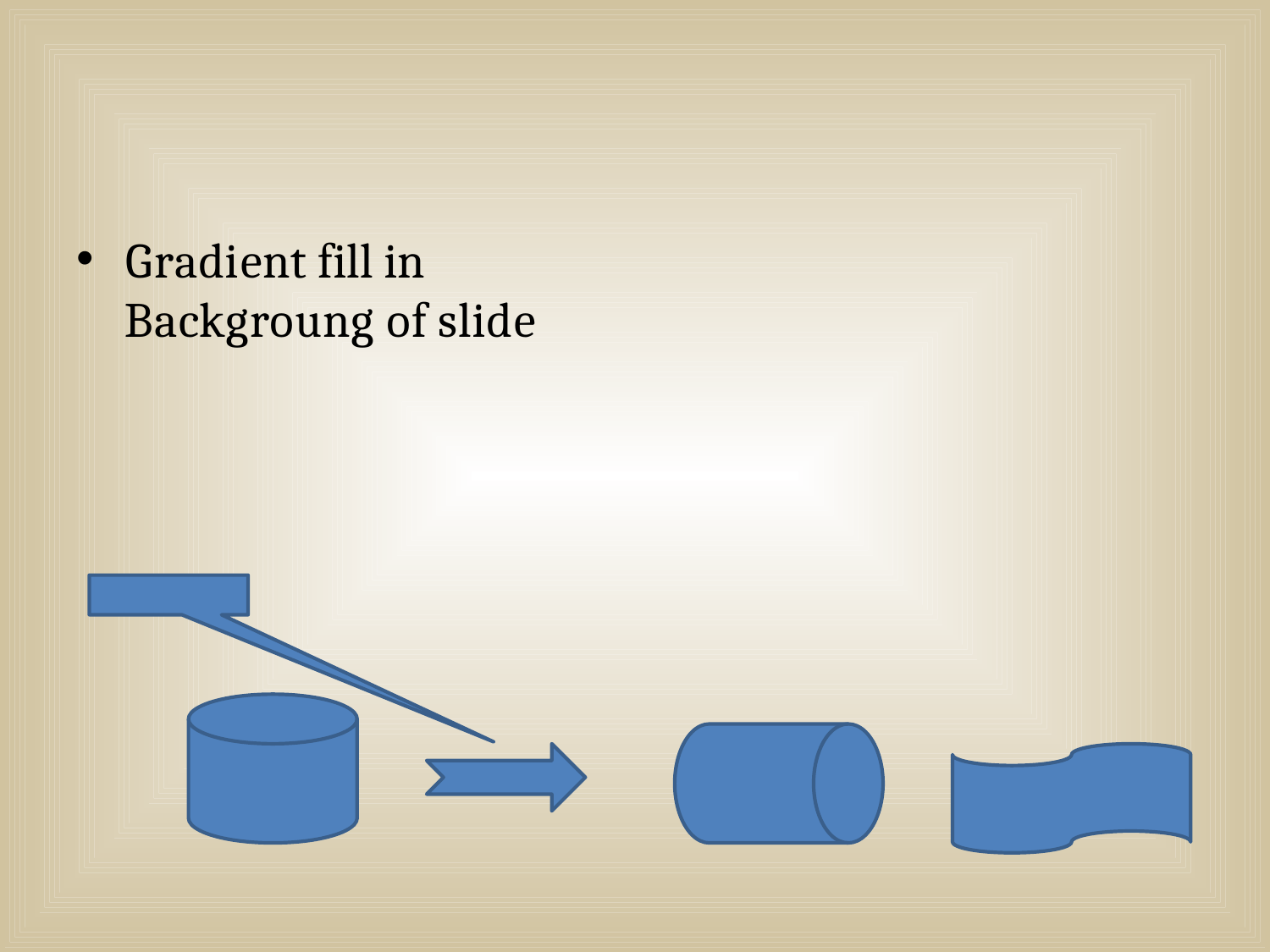

#
Gradient fill in Backgroung of slide